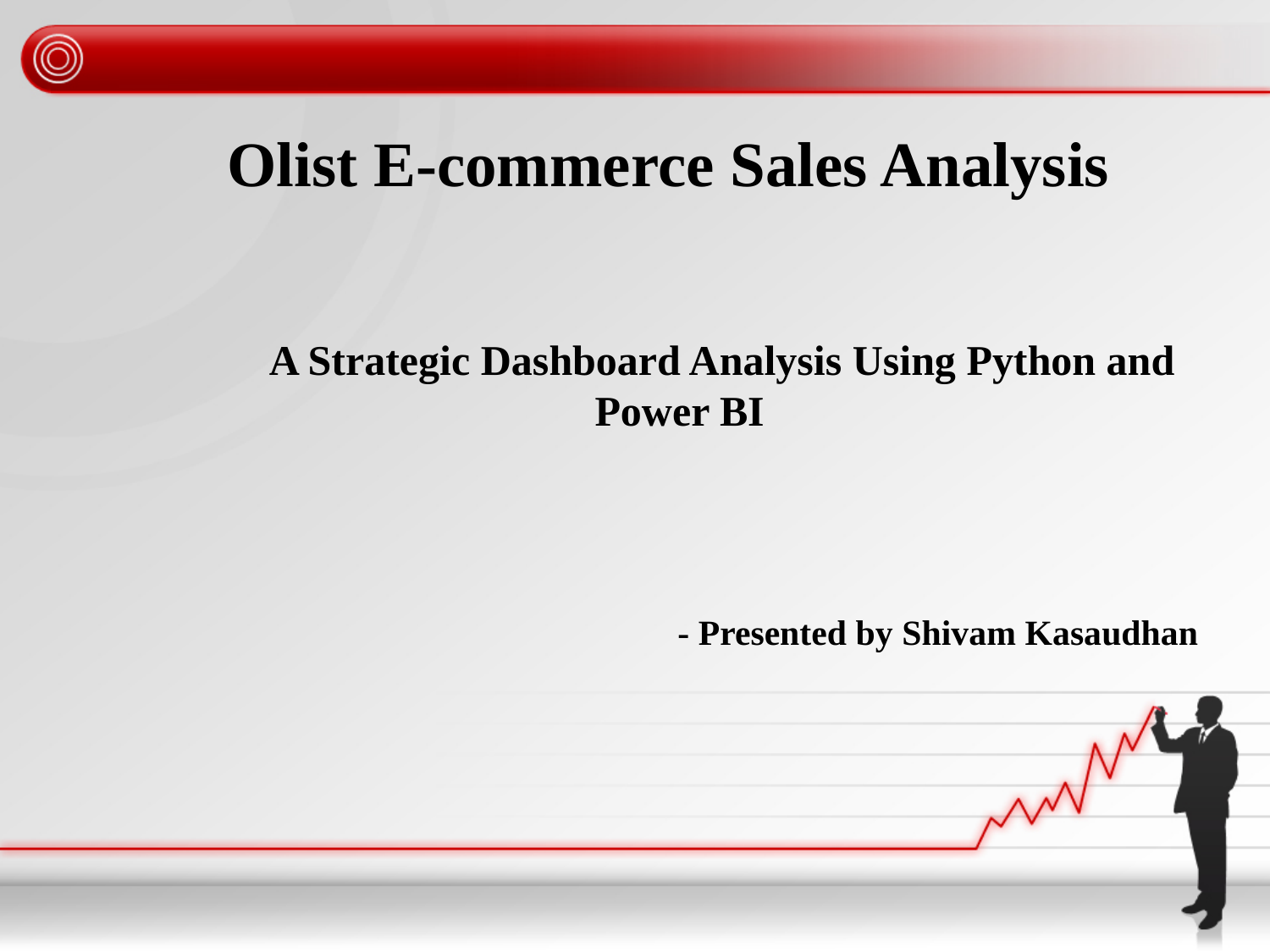

# Olist E-commerce Sales Analysis

        A Strategic Dashboard Analysis Using Python and Power BI

		            		 - Presented by Shivam Kasaudhan